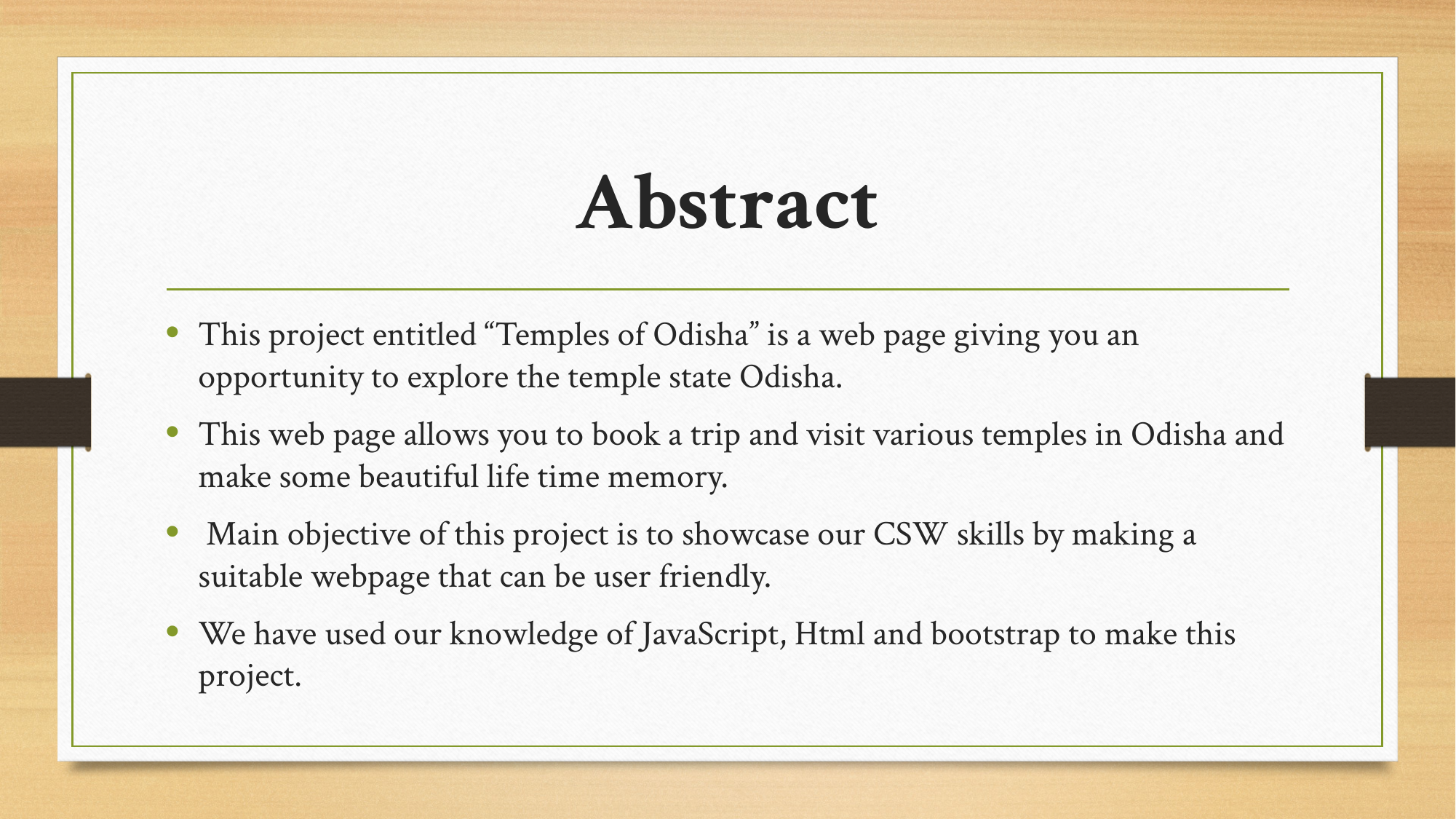

# Abstract
This project entitled “Temples of Odisha” is a web page giving you an opportunity to explore the temple state Odisha.
This web page allows you to book a trip and visit various temples in Odisha and make some beautiful life time memory.
 Main objective of this project is to showcase our CSW skills by making a suitable webpage that can be user friendly.
We have used our knowledge of JavaScript, Html and bootstrap to make this project.